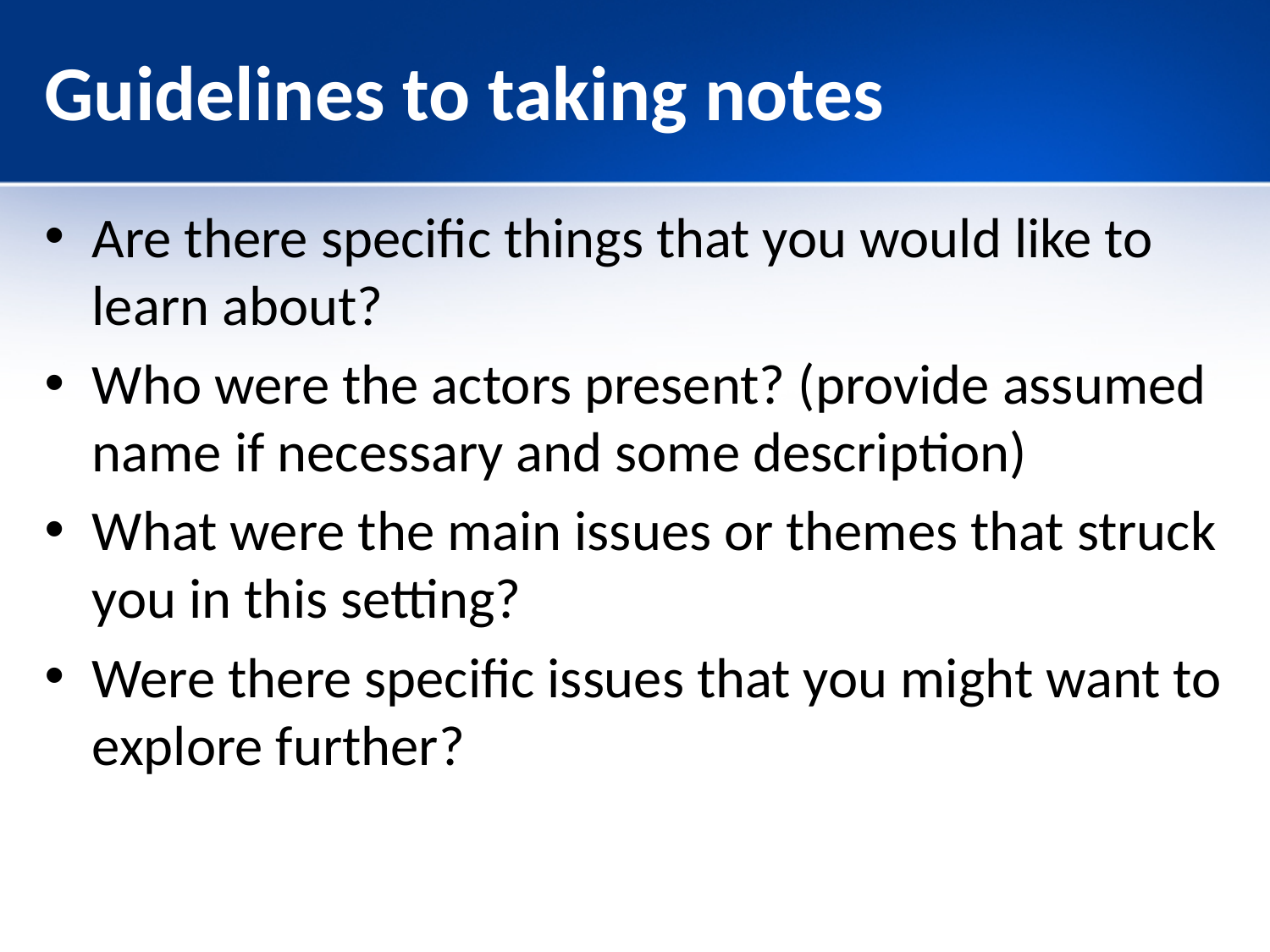

# Guidelines to taking notes
Are there specific things that you would like to learn about?
Who were the actors present? (provide assumed name if necessary and some description)
What were the main issues or themes that struck you in this setting?
Were there specific issues that you might want to explore further?